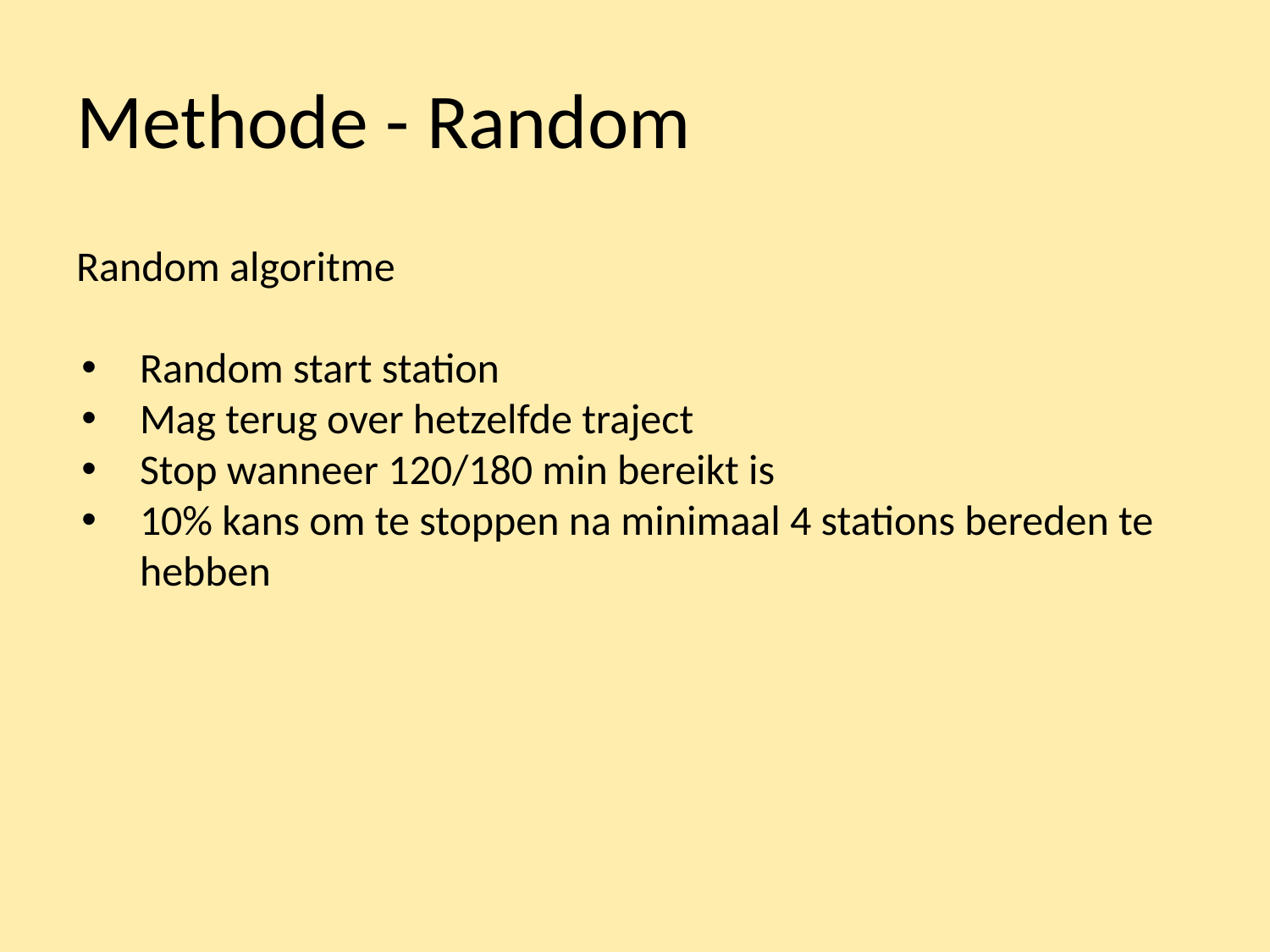

# Methode - Random
Random algoritme

Random start station
Mag terug over hetzelfde traject
Stop wanneer 120/180 min bereikt is
10% kans om te stoppen na minimaal 4 stations bereden te hebben